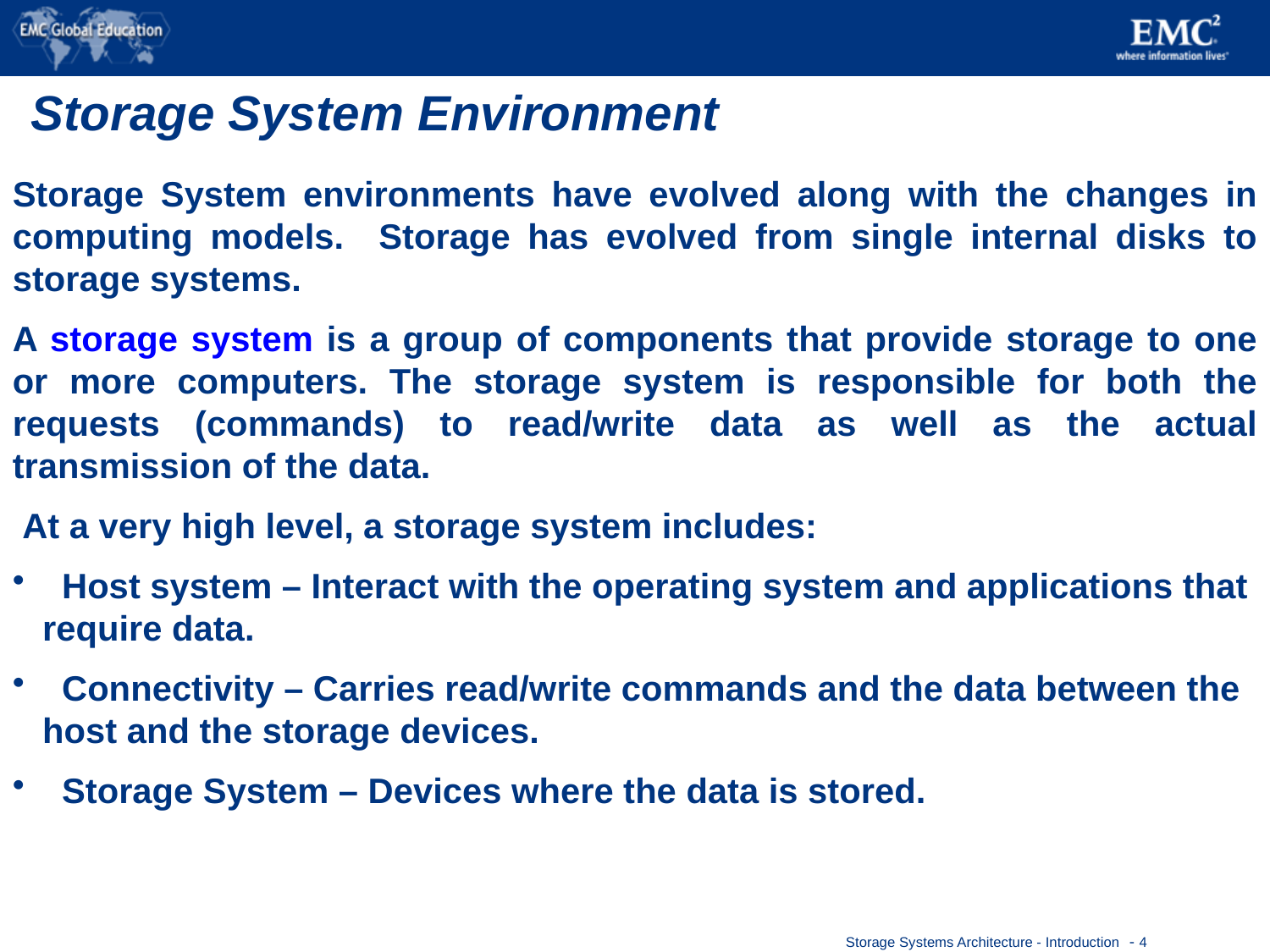

# Storage System Environment
Storage System environments have evolved along with the changes in computing models.  Storage has evolved from single internal disks to storage systems.
A storage system is a group of components that provide storage to one or more computers. The storage system is responsible for both the requests (commands) to read/write data as well as the actual transmission of the data.
 At a very high level, a storage system includes:
  Host system – Interact with the operating system and applications that require data.
  Connectivity – Carries read/write commands and the data between the host and the storage devices.
  Storage System – Devices where the data is stored.
 - 4
Storage Systems Architecture - Introduction